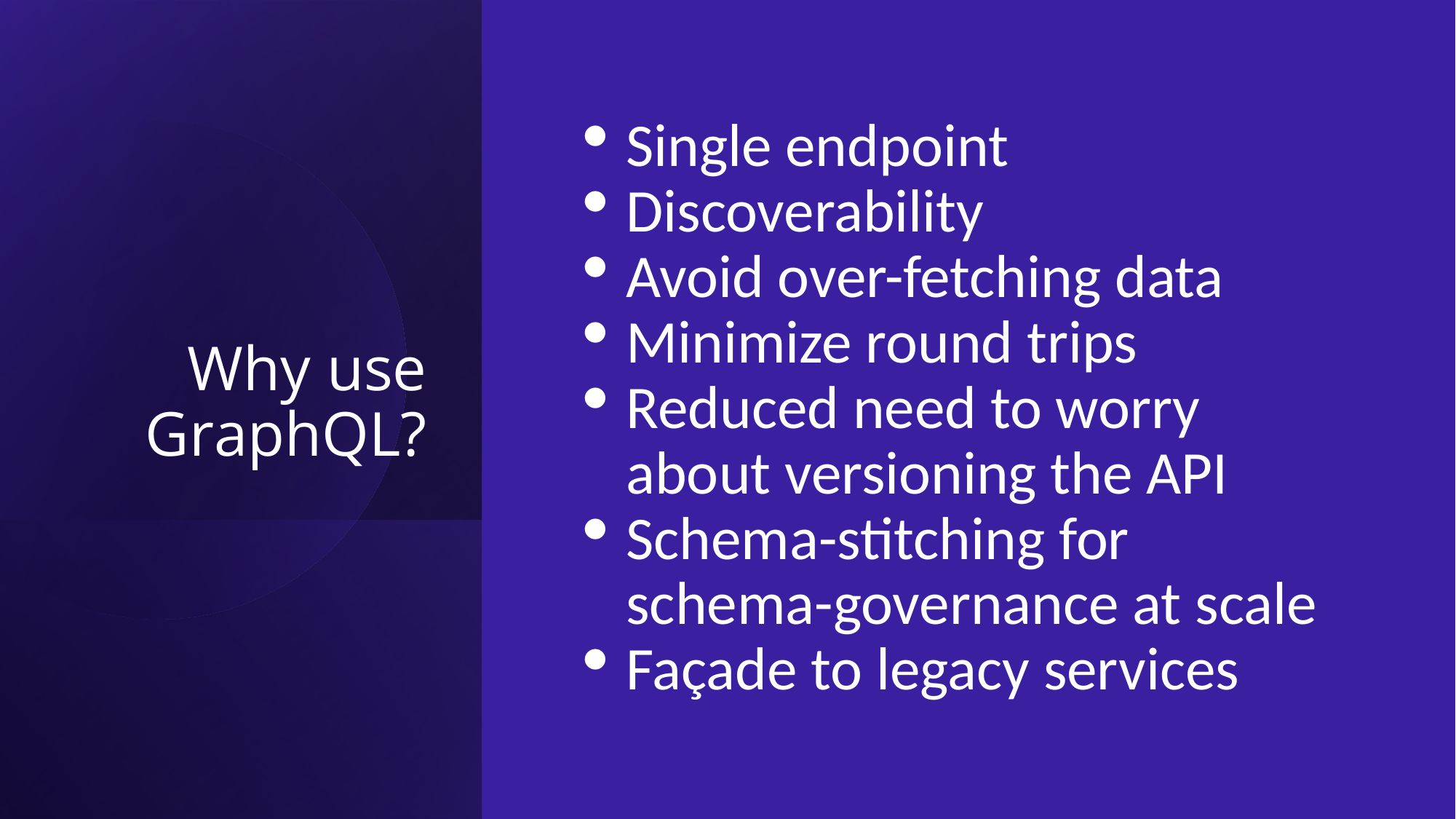

# Why use GraphQL?
Single endpoint
Discoverability
Avoid over-fetching data
Minimize round trips
Reduced need to worry about versioning the API
Schema-stitching for schema-governance at scale
Façade to legacy services